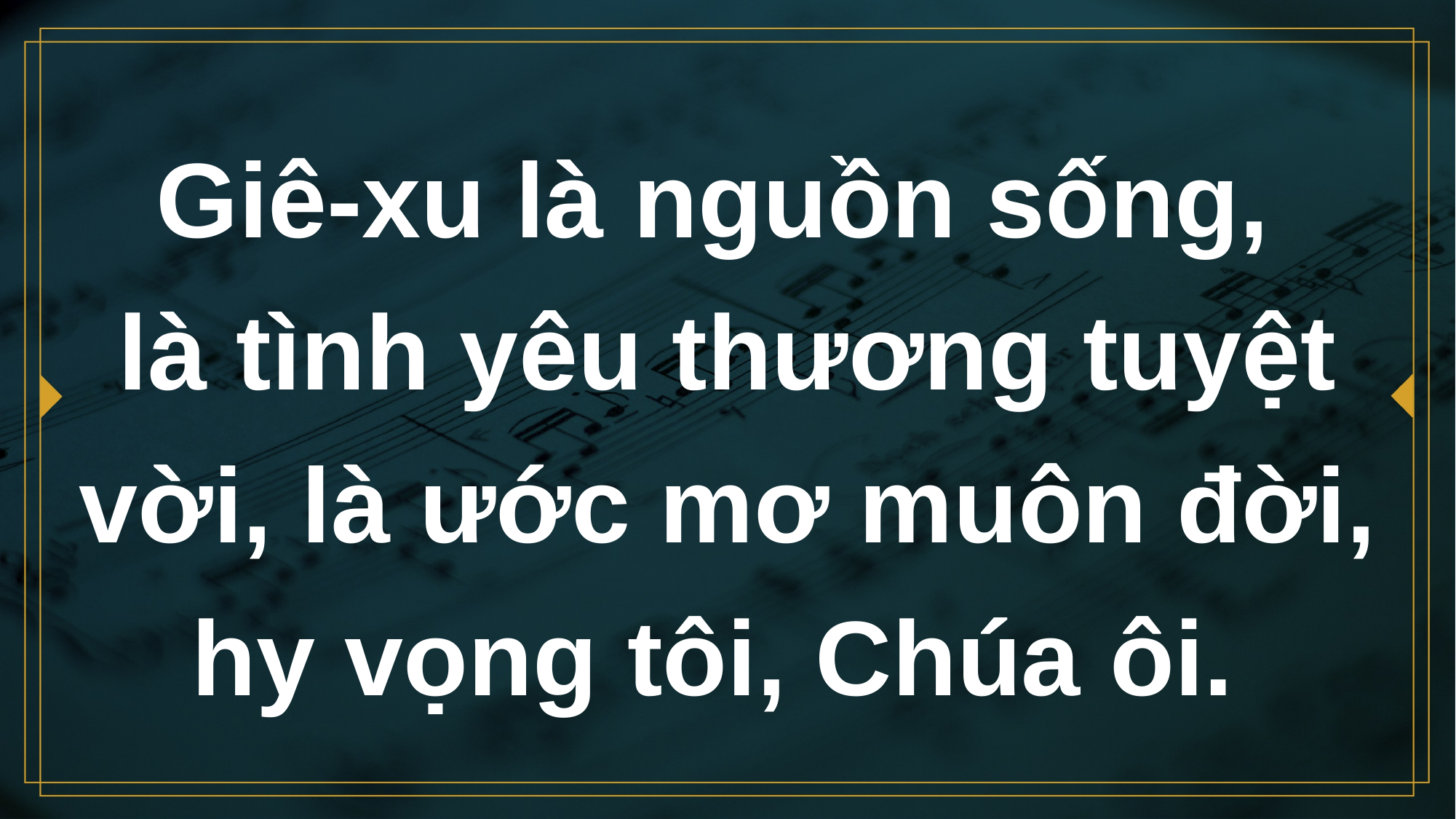

# Giê-xu là nguồn sống, là tình yêu thương tuyệt vời, là ước mơ muôn đời, hy vọng tôi, Chúa ôi.